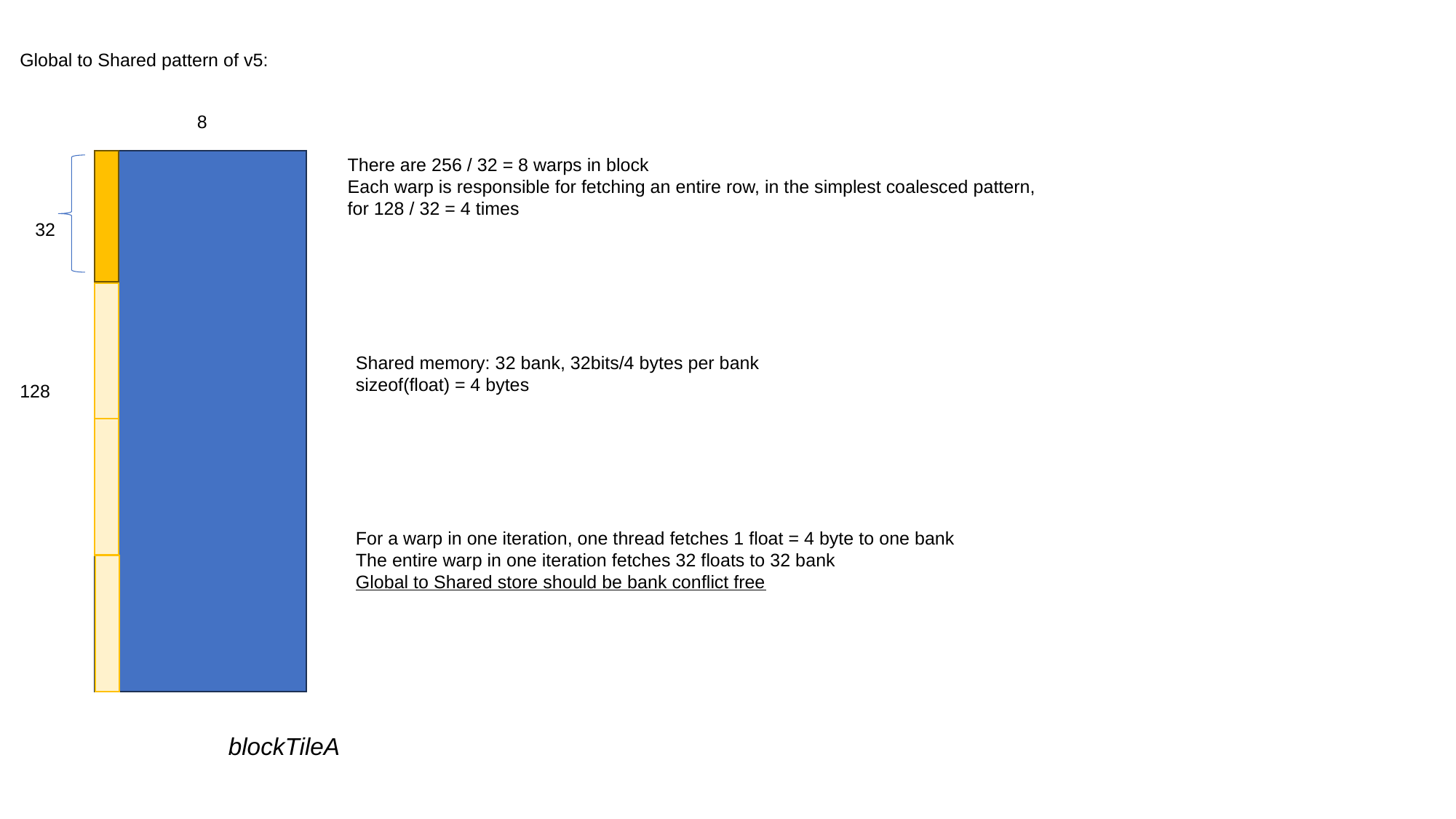

Global to Shared pattern of v5:
8
There are 256 / 32 = 8 warps in block
Each warp is responsible for fetching an entire row, in the simplest coalesced pattern, for 128 / 32 = 4 times

32

Shared memory: 32 bank, 32bits/4 bytes per bank
sizeof(float) = 4 bytes
128

For a warp in one iteration, one thread fetches 1 float = 4 byte to one bank
The entire warp in one iteration fetches 32 floats to 32 bank
Global to Shared store should be bank conflict free

blockTileA